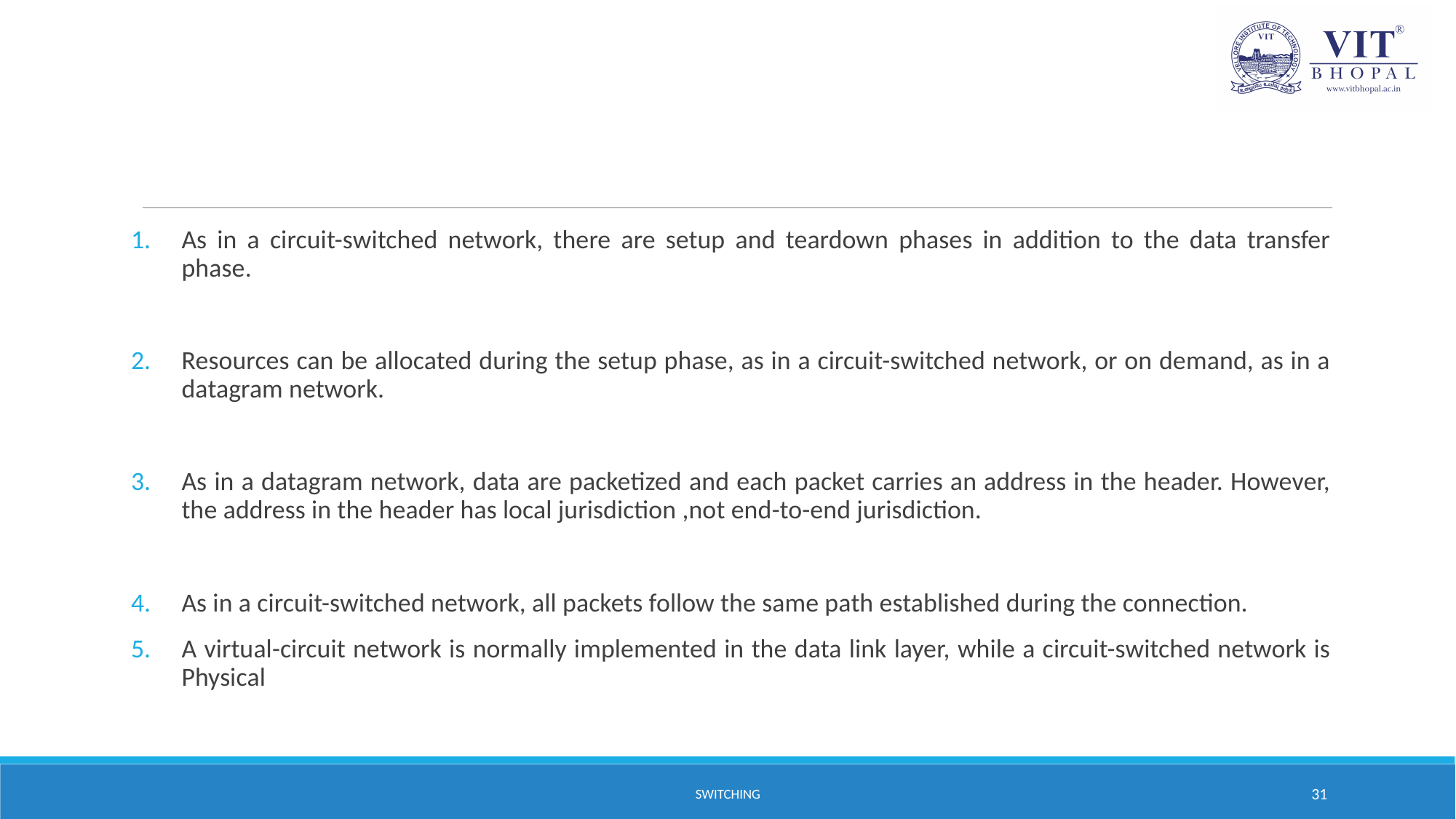

#
As in a circuit-switched network, there are setup and teardown phases in addition to the data transfer phase.

Resources can be allocated during the setup phase, as in a circuit-switched network, or on demand, as in a datagram network.

As in a datagram network, data are packetized and each packet carries an address in the header. However, the address in the header has local jurisdiction ,not end-to-end jurisdiction.

As in a circuit-switched network, all packets follow the same path established during the connection.
A virtual-circuit network is normally implemented in the data link layer, while a circuit-switched network is Physical
SWITCHING
31